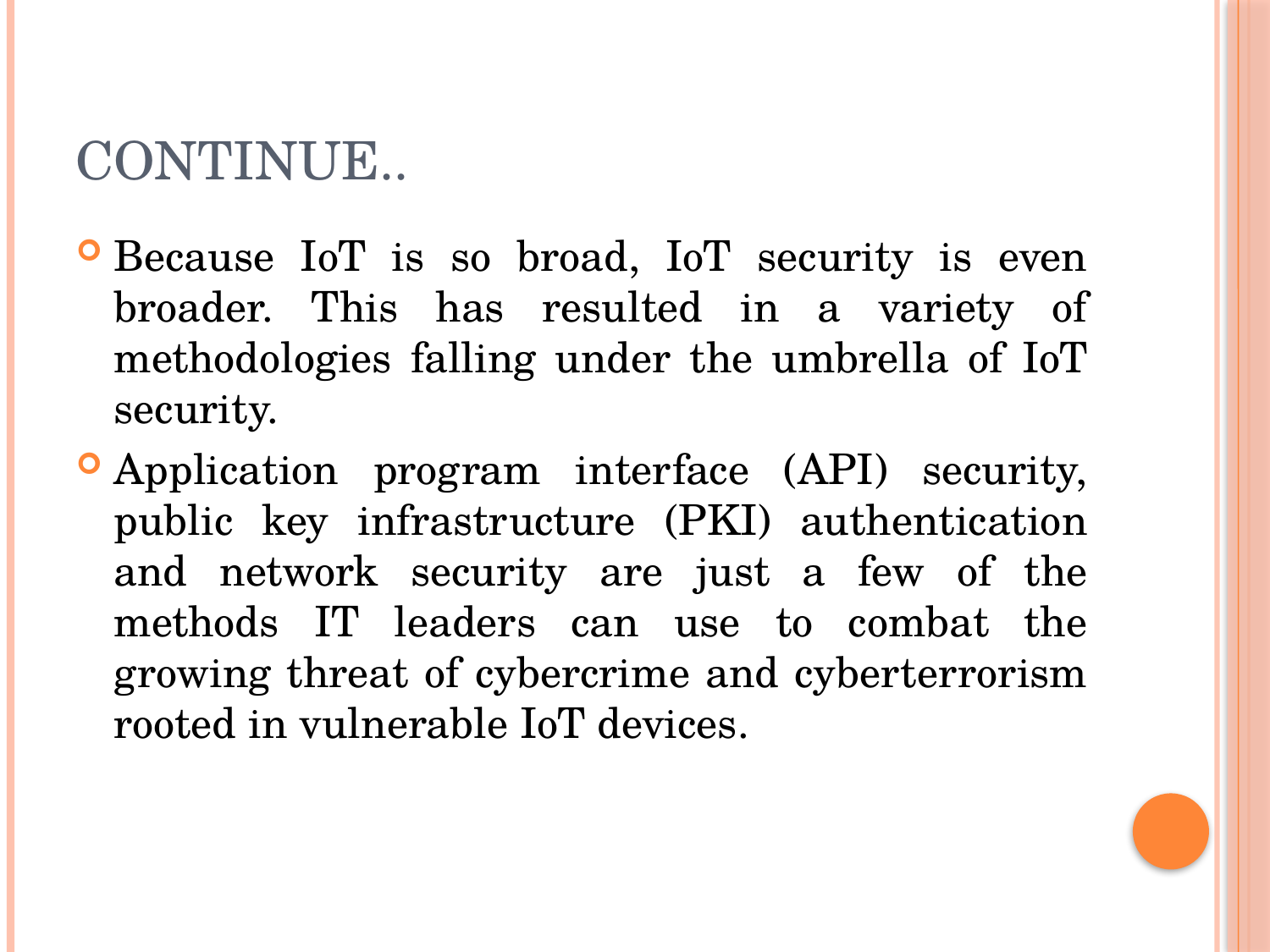

# Continue..
Because IoT is so broad, IoT security is even broader. This has resulted in a variety of methodologies falling under the umbrella of IoT security.
Application program interface (API) security, public key infrastructure (PKI) authentication and network security are just a few of the methods IT leaders can use to combat the growing threat of cybercrime and cyberterrorism rooted in vulnerable IoT devices.